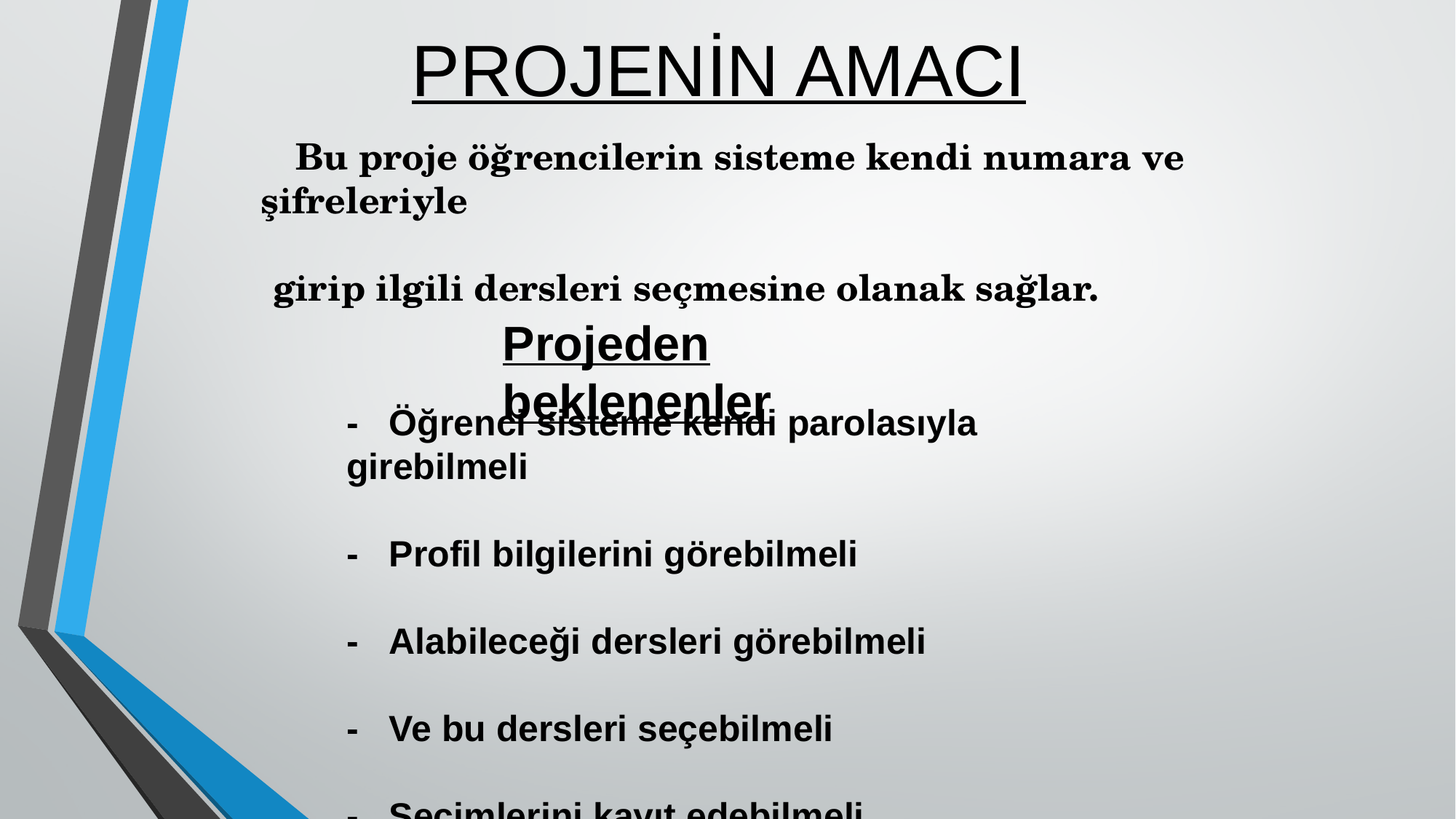

PROJENİN AMACI
   Bu proje öğrencilerin sisteme kendi numara ve şifreleriyle

 girip ilgili dersleri seçmesine olanak sağlar.
Projeden beklenenler
-   Öğrenci sisteme kendi parolasıyla girebilmeli

-   Profil bilgilerini görebilmeli

-   Alabileceği dersleri görebilmeli

-   Ve bu dersleri seçebilmeli

-   Seçimlerini kayıt edebilmeli